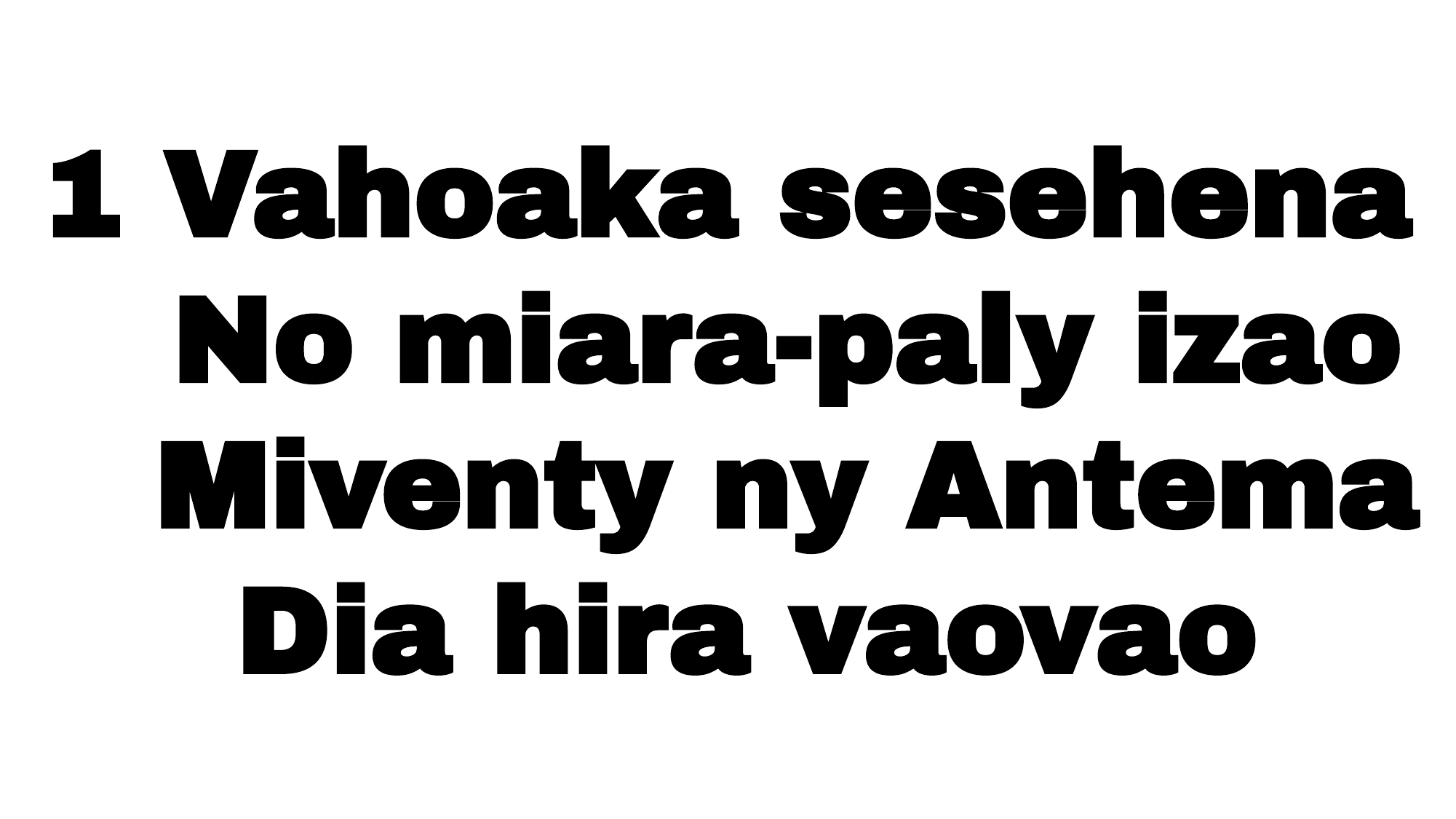

# 1 Vahoaka sesehena No miara-paly izao Miventy ny Antema Dia hira vaovao